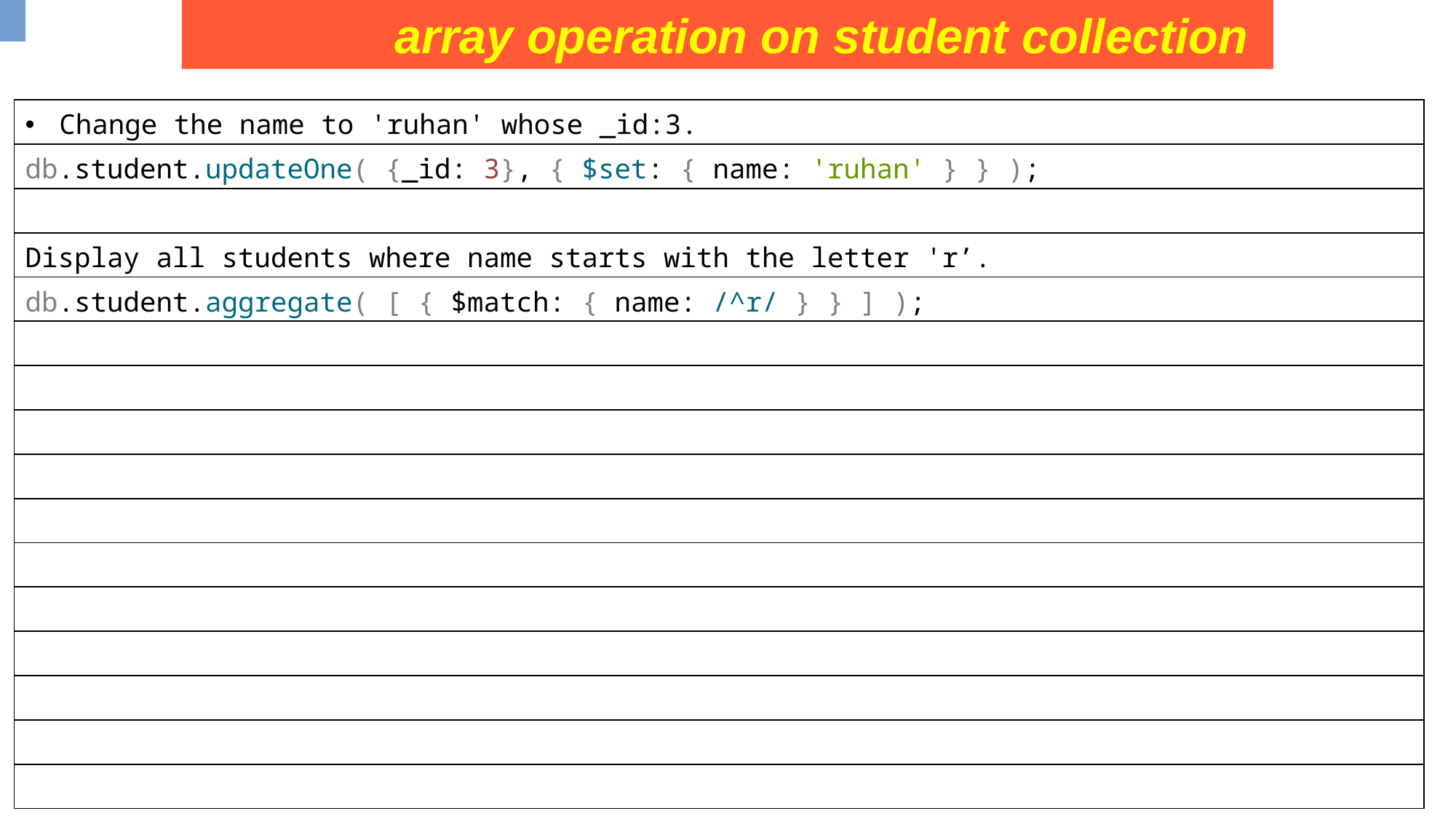

array operation on student collection
| Change the name to 'ruhan' whose \_id:3. |
| --- |
| db.student.updateOne( {\_id: 3}, { $set: { name: 'ruhan' } } ); |
|  |
| Display all students where name starts with the letter 'r’. |
| db.student.aggregate( [ { $match: { name: /^r/ } } ] ); |
|  |
|  |
|  |
|  |
|  |
|  |
|  |
|  |
|  |
|  |
|  |